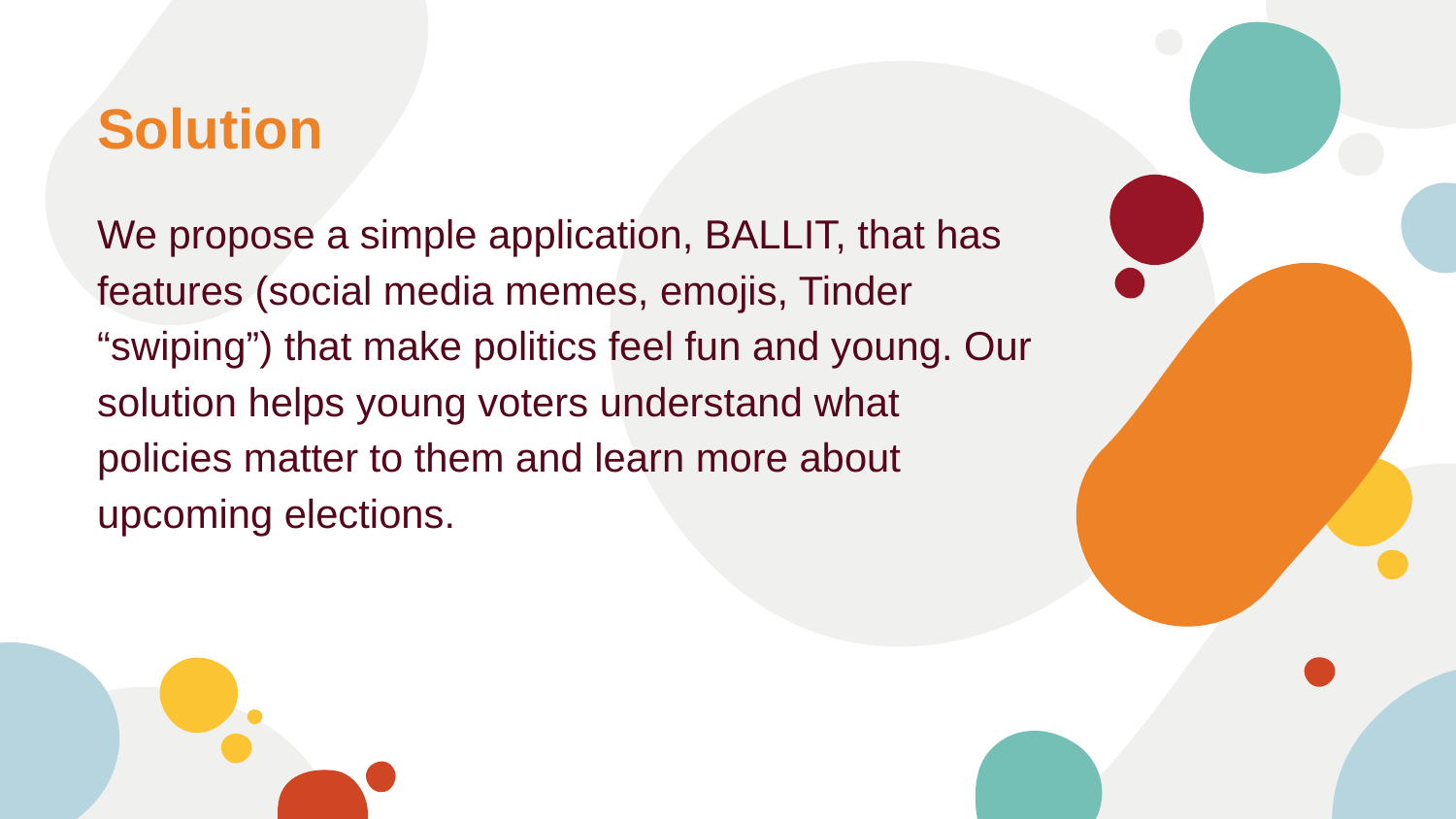

# Solution
We propose a simple application, BALLIT, that has features (social media memes, emojis, Tinder “swiping”) that make politics feel fun and young. Our solution helps young voters understand what policies matter to them and learn more about upcoming elections.